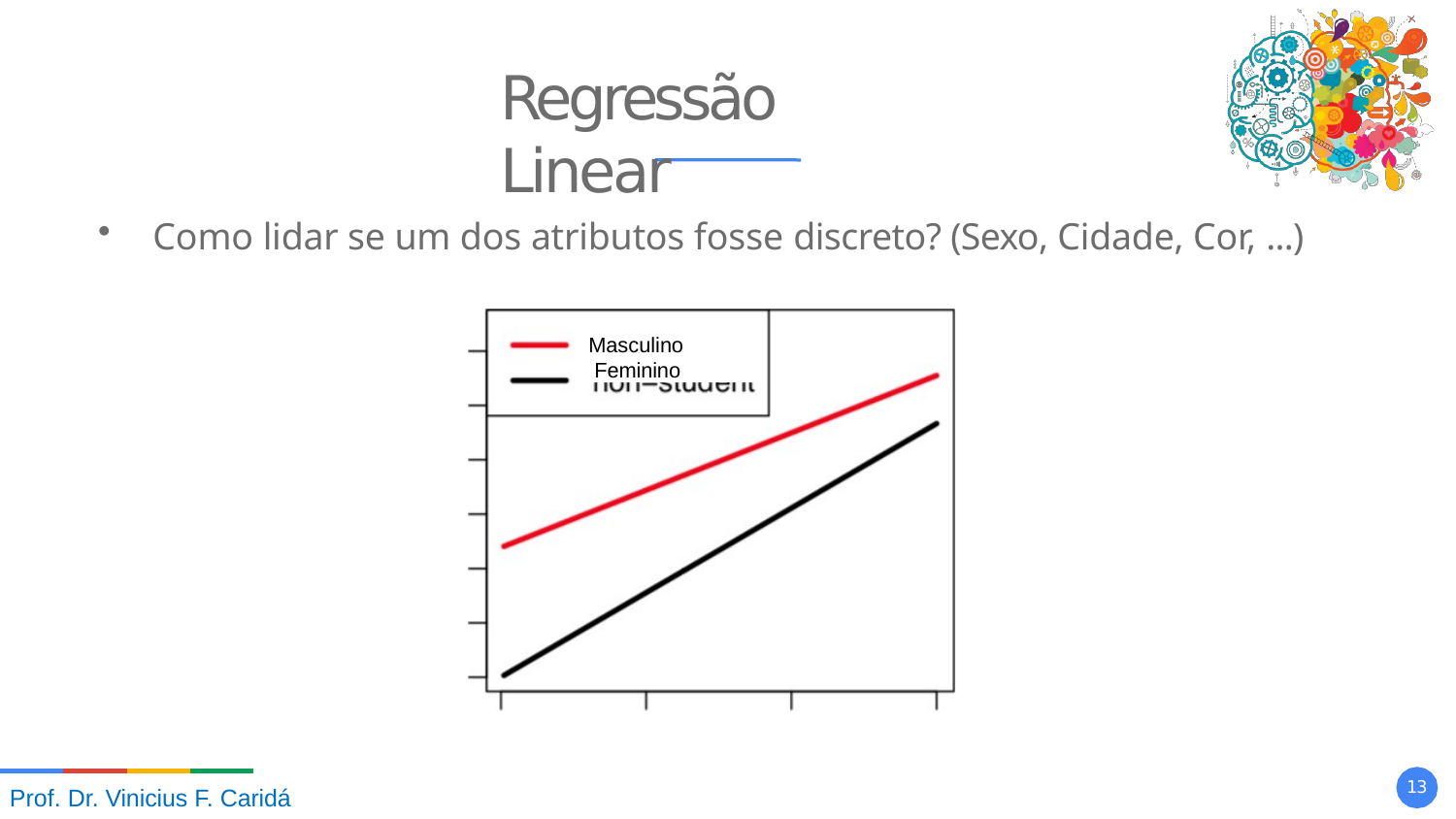

# Regressão Linear

Como lidar se um dos atributos fosse discreto? (Sexo, Cidade, Cor, ...)

Masculino  Feminino

13
Prof. Dr. Vinicius F. Caridá